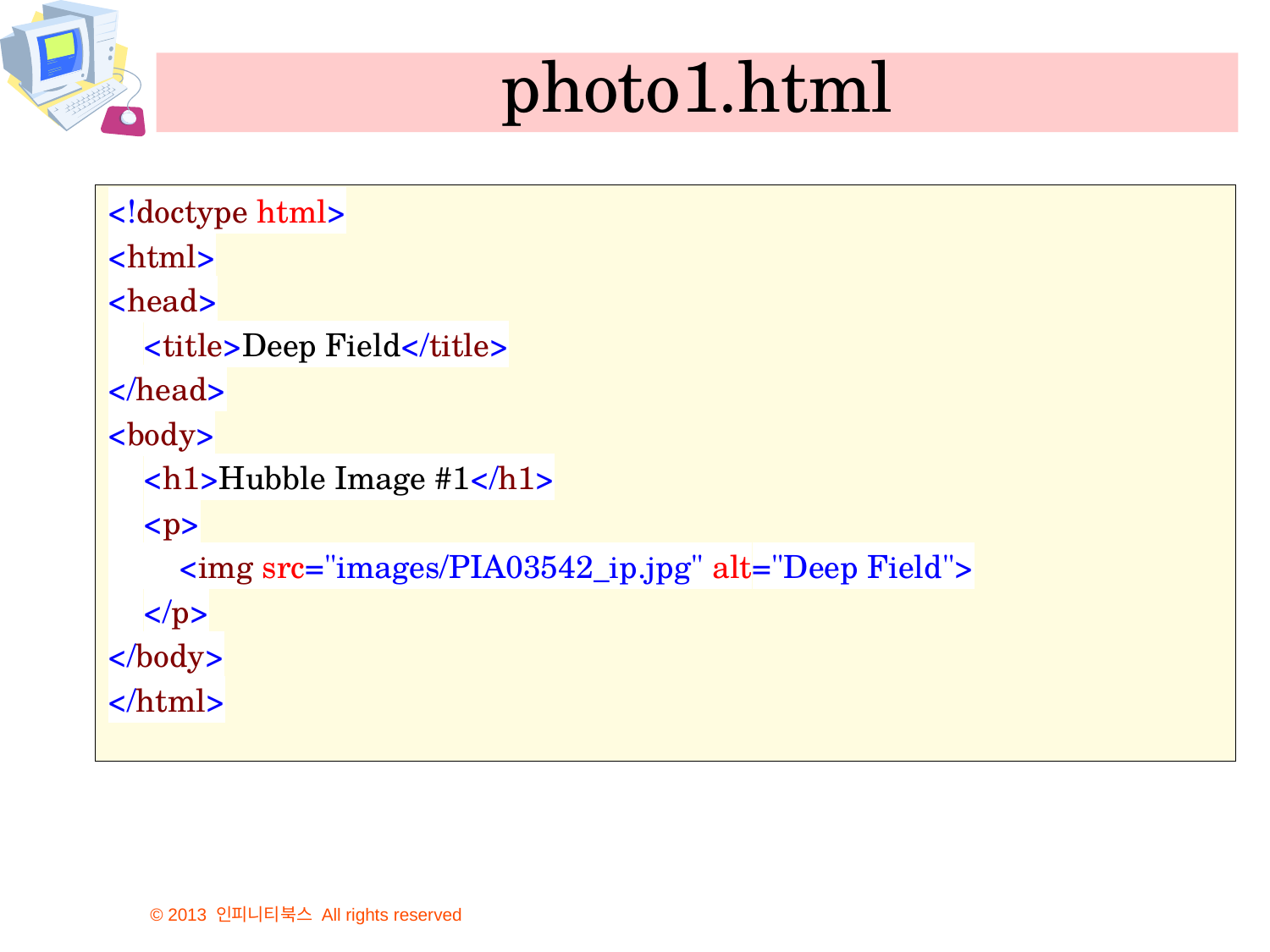

# photo1.html
<!doctype html>
<html>
<head>
    <title>Deep Field</title>
</head>
<body>
    <h1>Hubble Image #1</h1>
    <p>
        <img src="images/PIA03542_ip.jpg" alt="Deep Field">
    </p>
</body>
</html>